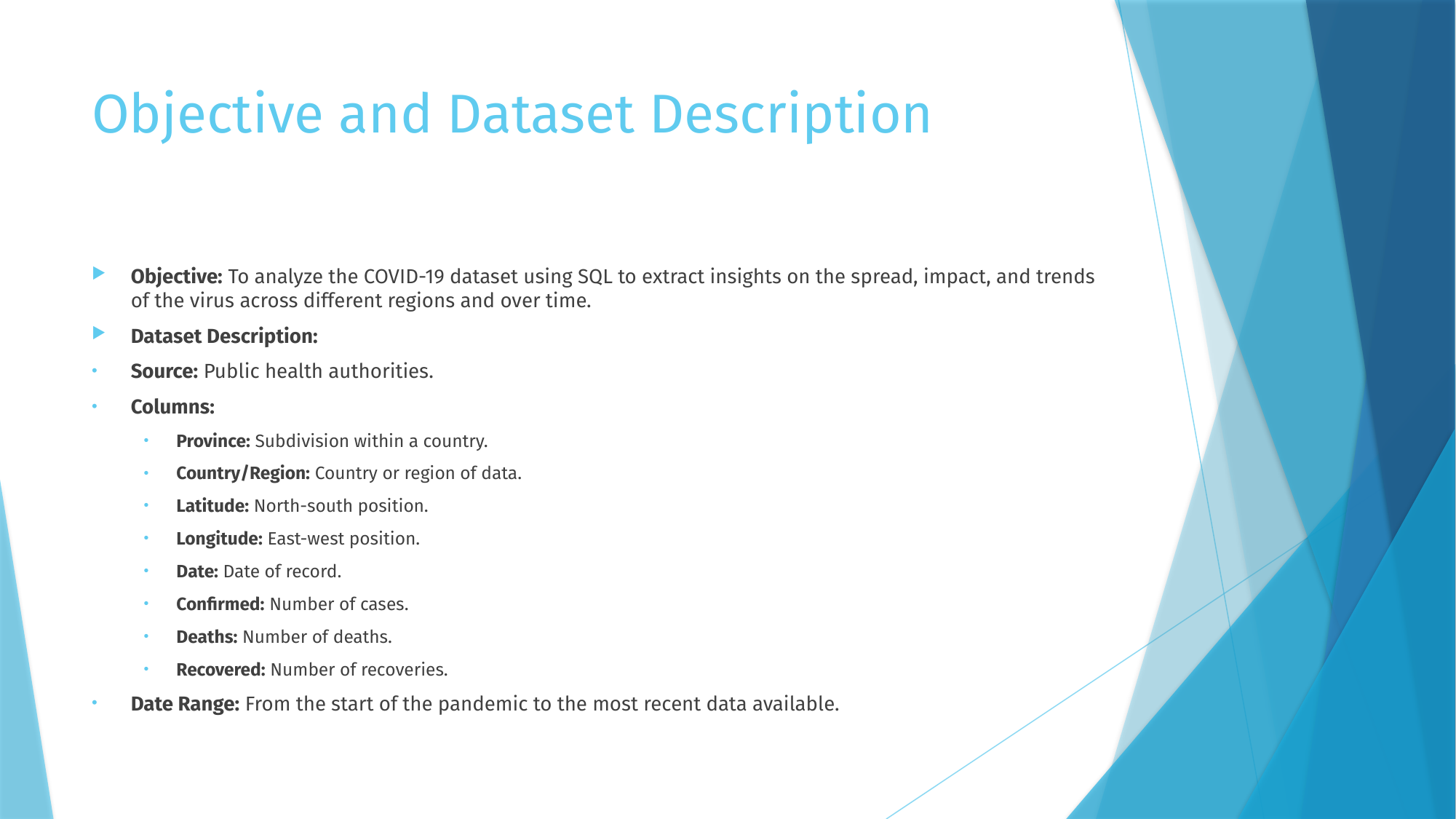

# Objective and Dataset Description
Objective: To analyze the COVID-19 dataset using SQL to extract insights on the spread, impact, and trends of the virus across different regions and over time.
Dataset Description:
Source: Public health authorities.
Columns:
Province: Subdivision within a country.
Country/Region: Country or region of data.
Latitude: North-south position.
Longitude: East-west position.
Date: Date of record.
Confirmed: Number of cases.
Deaths: Number of deaths.
Recovered: Number of recoveries.
Date Range: From the start of the pandemic to the most recent data available.